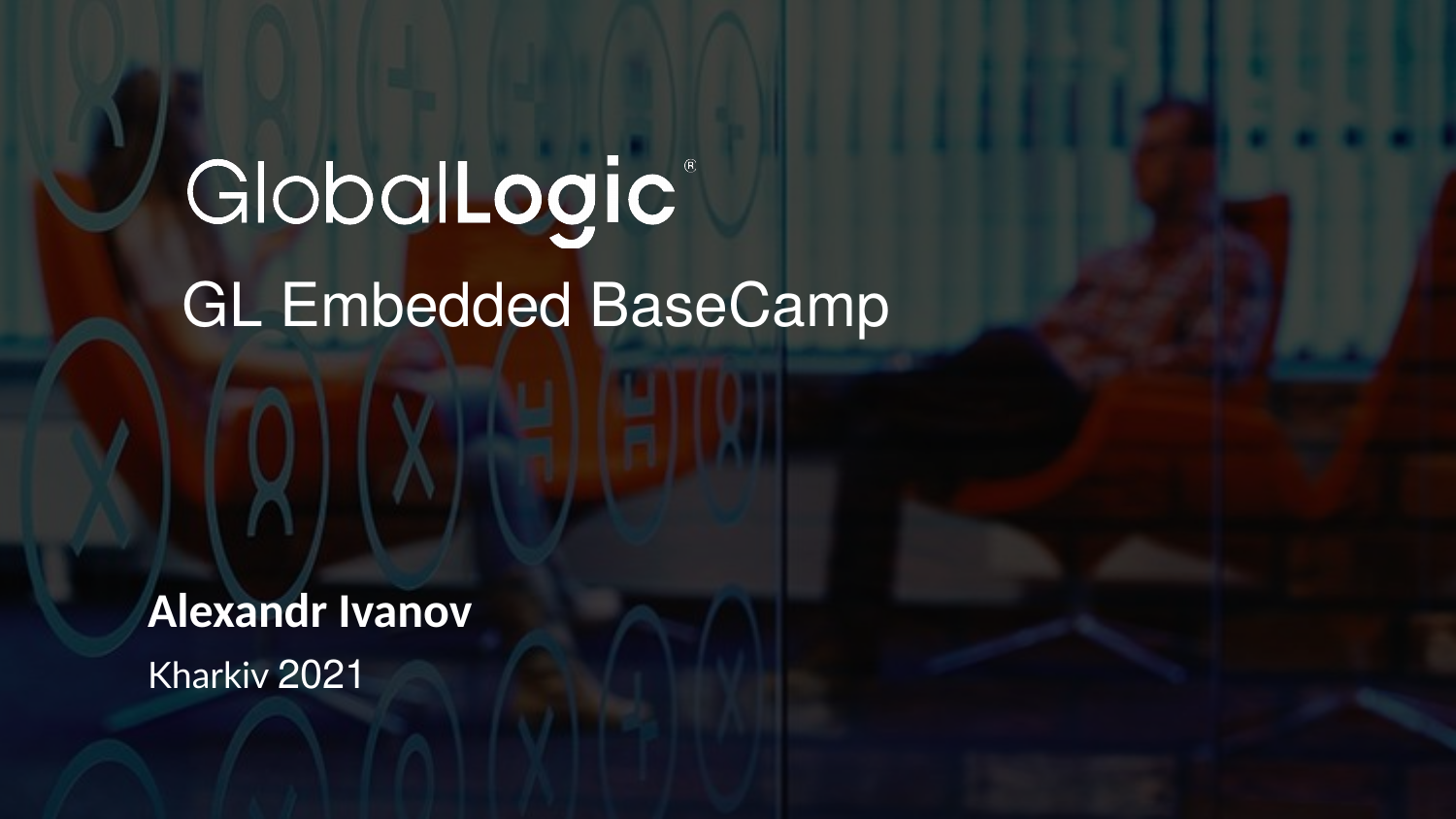

GL Embedded BaseCamp
Alexandr Ivanov
Kharkiv 2021